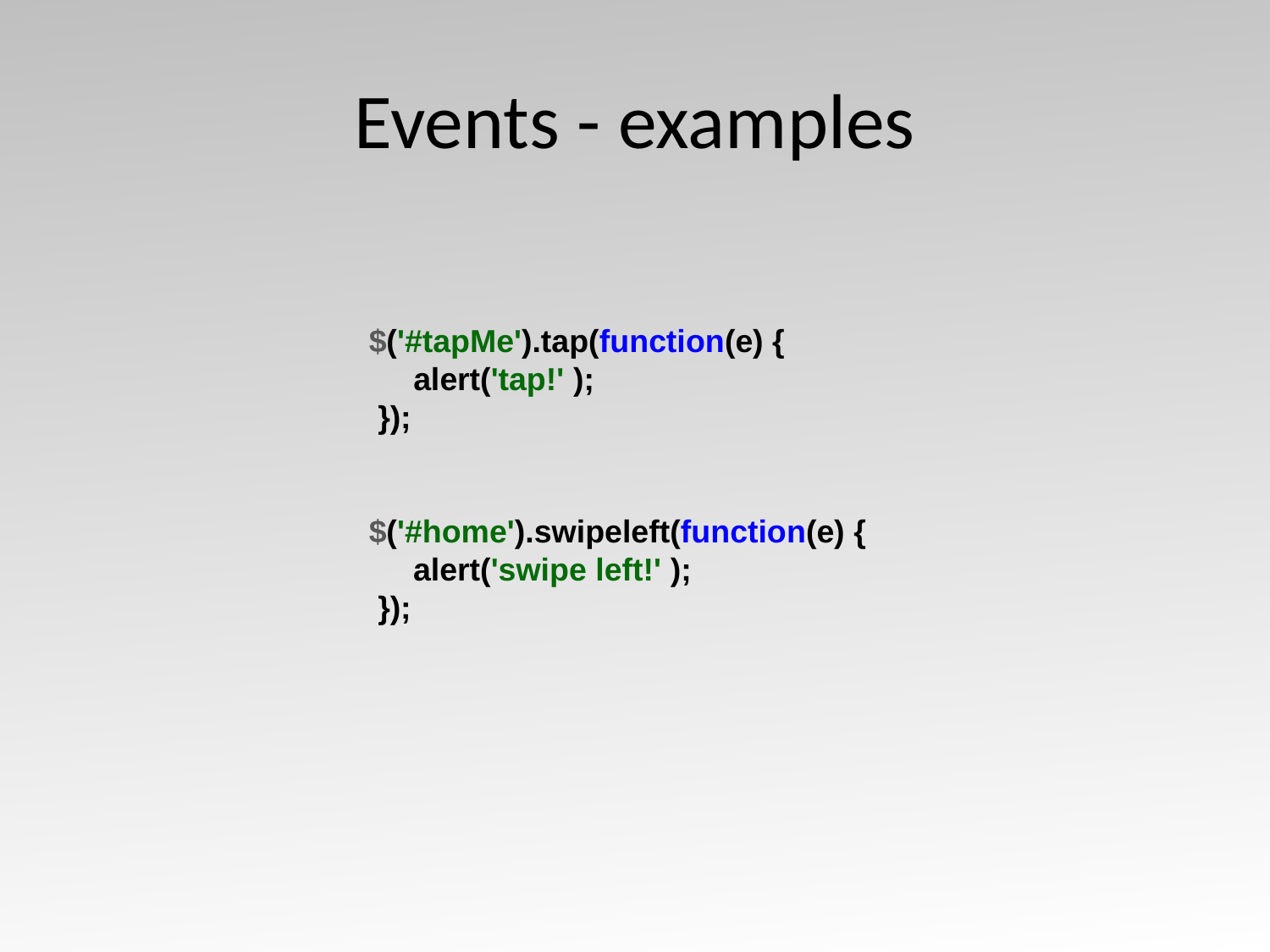

# Events - examples
 $('#tapMe').tap(function(e) {
      alert('tap!' );
  });

 $('#home').swipeleft(function(e) {
      alert('swipe left!' );
  });